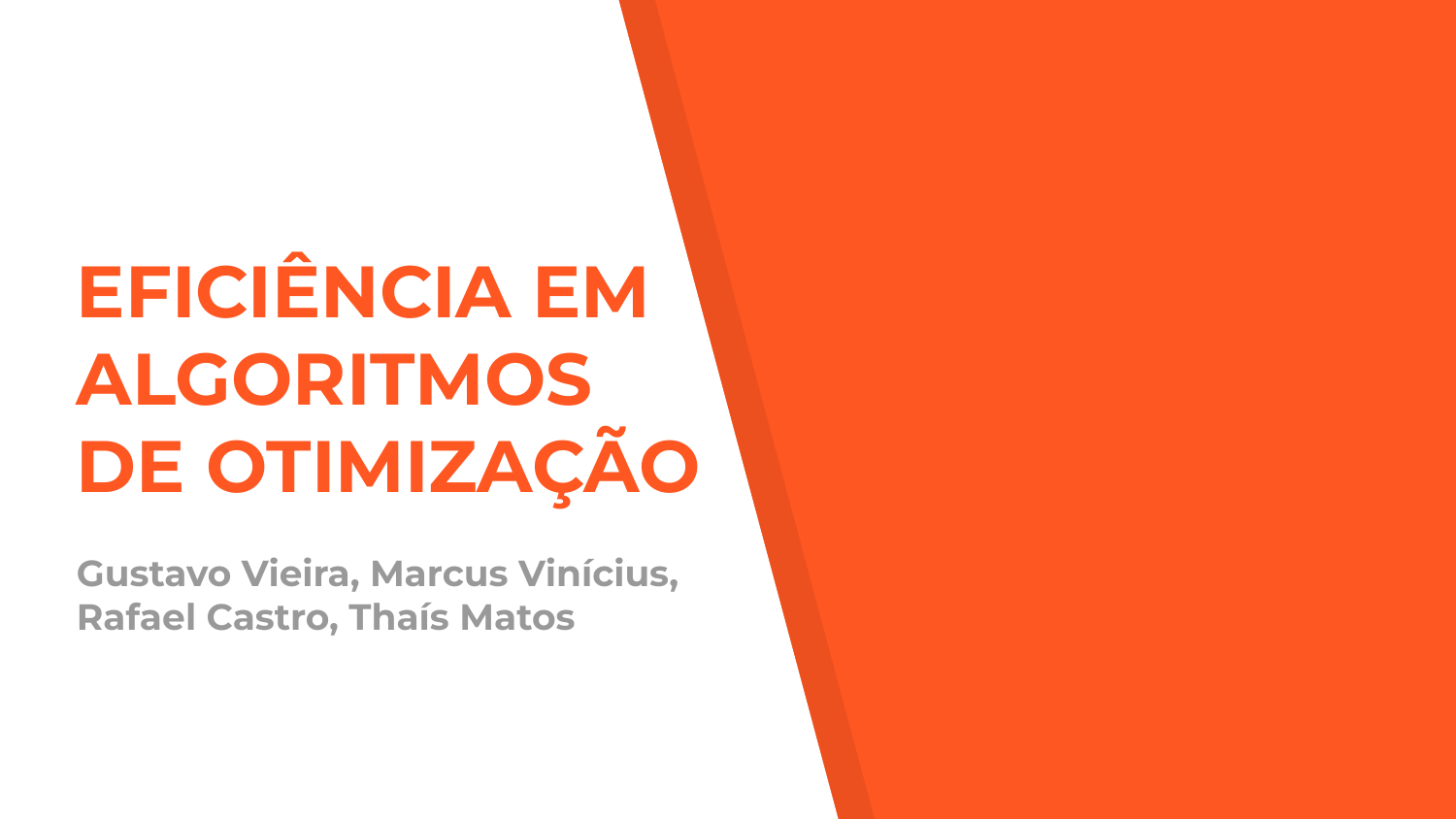

# EFICIÊNCIA EM ALGORITMOS DE OTIMIZAÇÃO

Gustavo Vieira, Marcus Vinícius, Rafael Castro, Thaís Matos